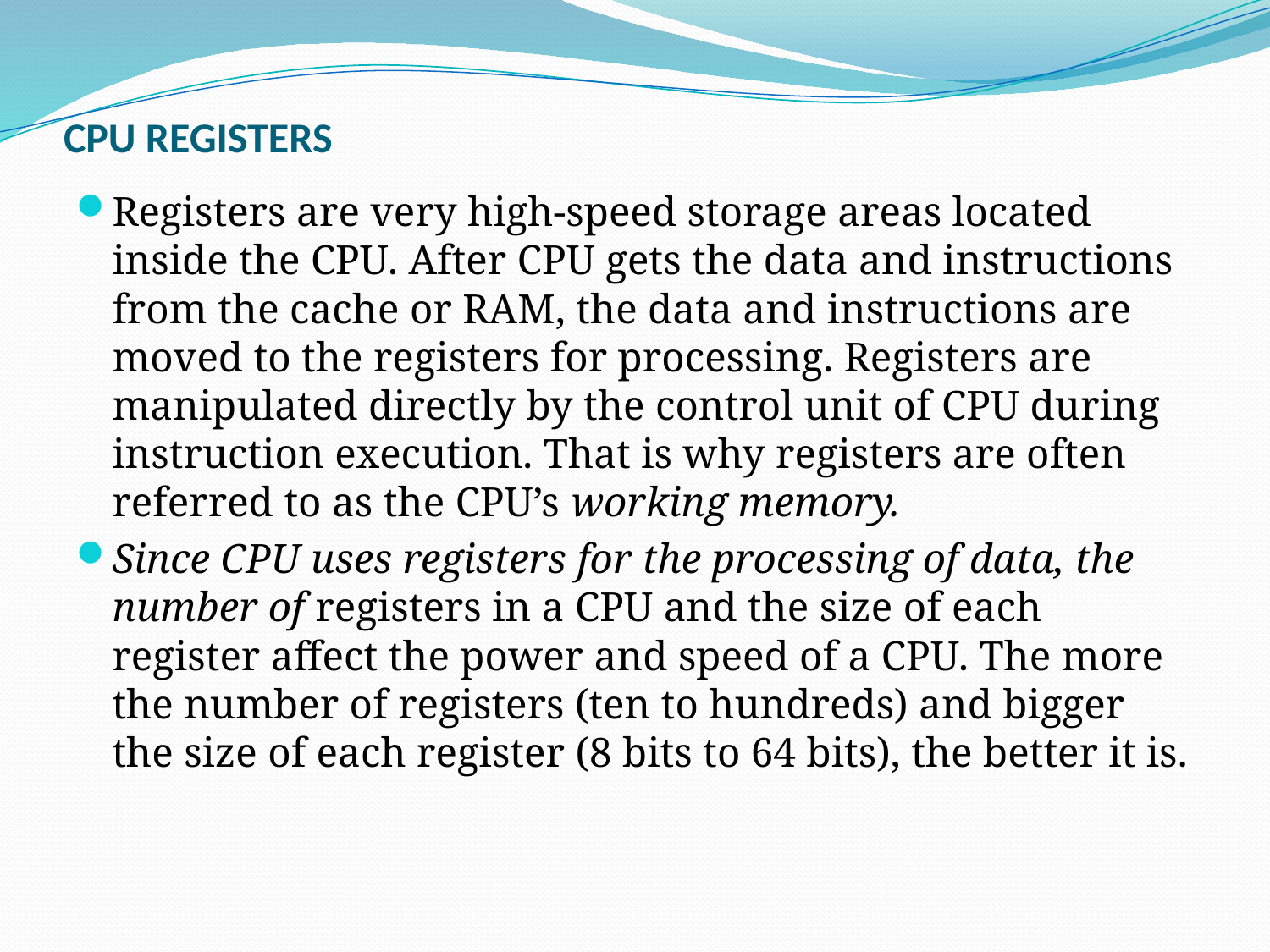

# CPU REGISTERS
Registers are very high-speed storage areas located inside the CPU. After CPU gets the data and instructions from the cache or RAM, the data and instructions are moved to the registers for processing. Registers are manipulated directly by the control unit of CPU during instruction execution. That is why registers are often referred to as the CPU’s working memory.
Since CPU uses registers for the processing of data, the number of registers in a CPU and the size of each register affect the power and speed of a CPU. The more the number of registers (ten to hundreds) and bigger the size of each register (8 bits to 64 bits), the better it is.